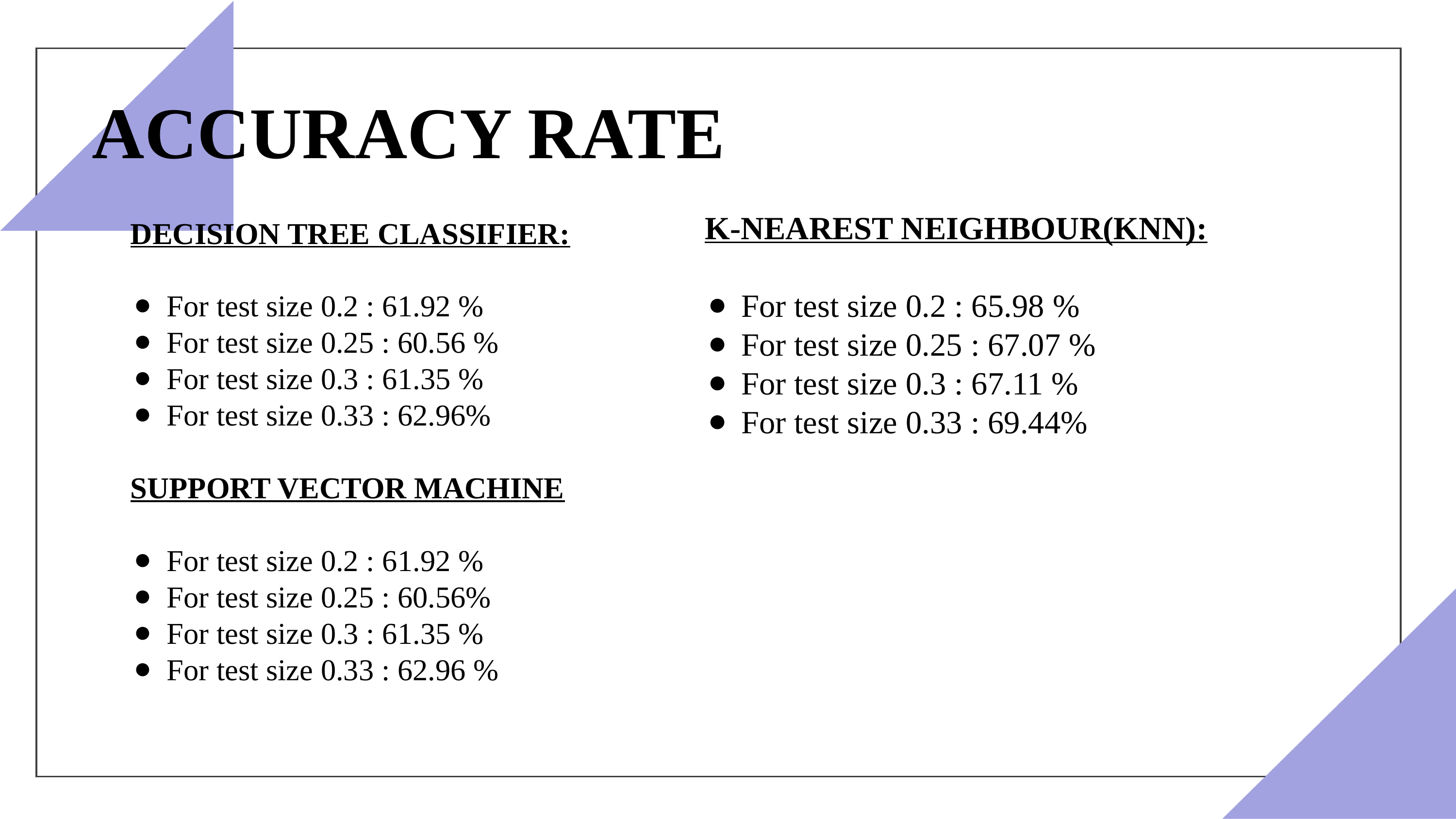

ACCURACY RATE
K-NEAREST NEIGHBOUR(KNN):

For test size 0.2 : 65.98 %
For test size 0.25 : 67.07 %
For test size 0.3 : 67.11 %
For test size 0.33 : 69.44%
DECISION TREE CLASSIFIER:

For test size 0.2 : 61.92 %
For test size 0.25 : 60.56 %
For test size 0.3 : 61.35 %
For test size 0.33 : 62.96%

SUPPORT VECTOR MACHINE

For test size 0.2 : 61.92 %
For test size 0.25 : 60.56%
For test size 0.3 : 61.35 %
For test size 0.33 : 62.96 %